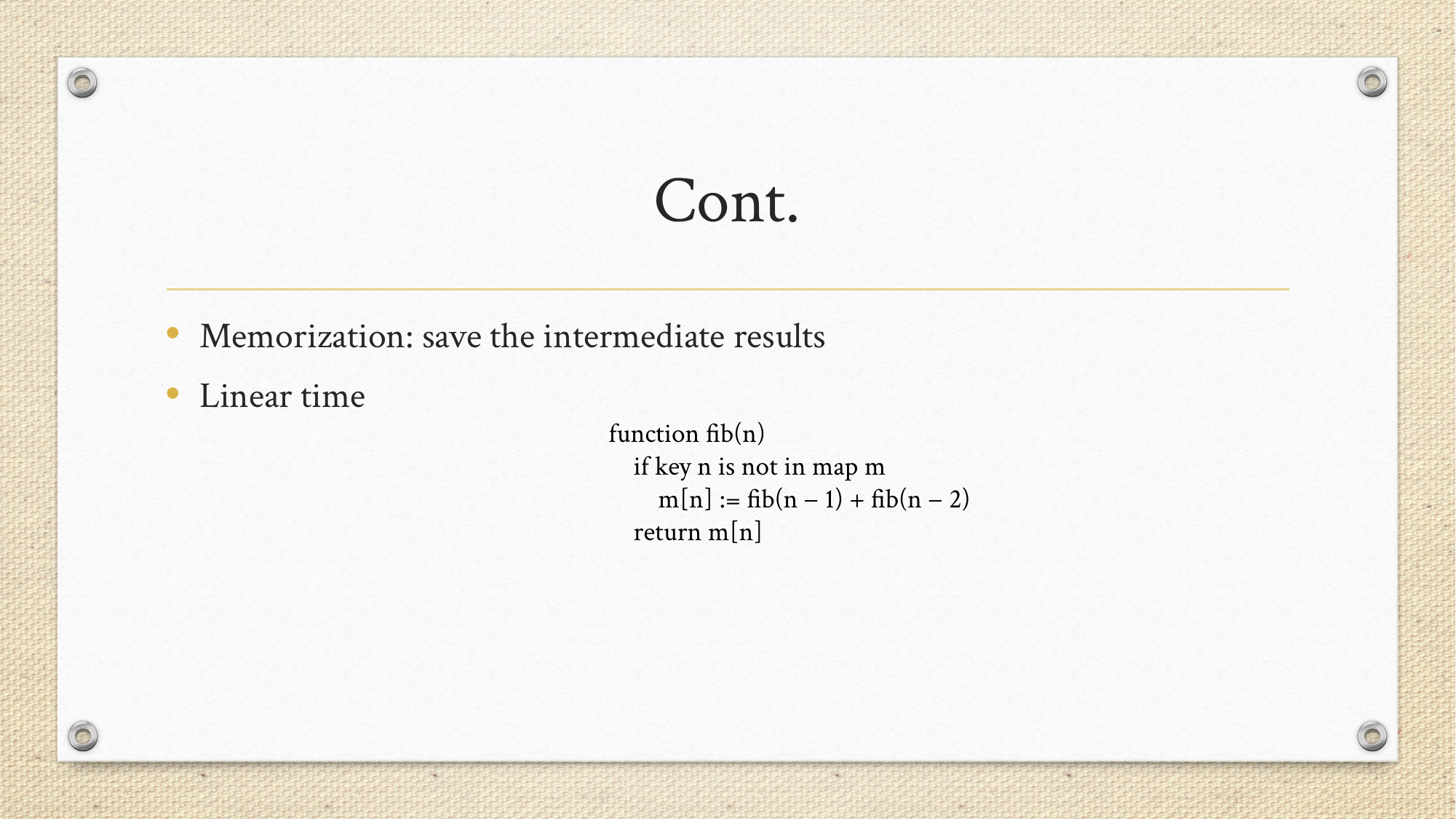

# Cont.
Memorization: save the intermediate results
Linear time

function fib(n)
    if key n is not in map m
        m[n] := fib(n − 1) + fib(n − 2)
    return m[n]